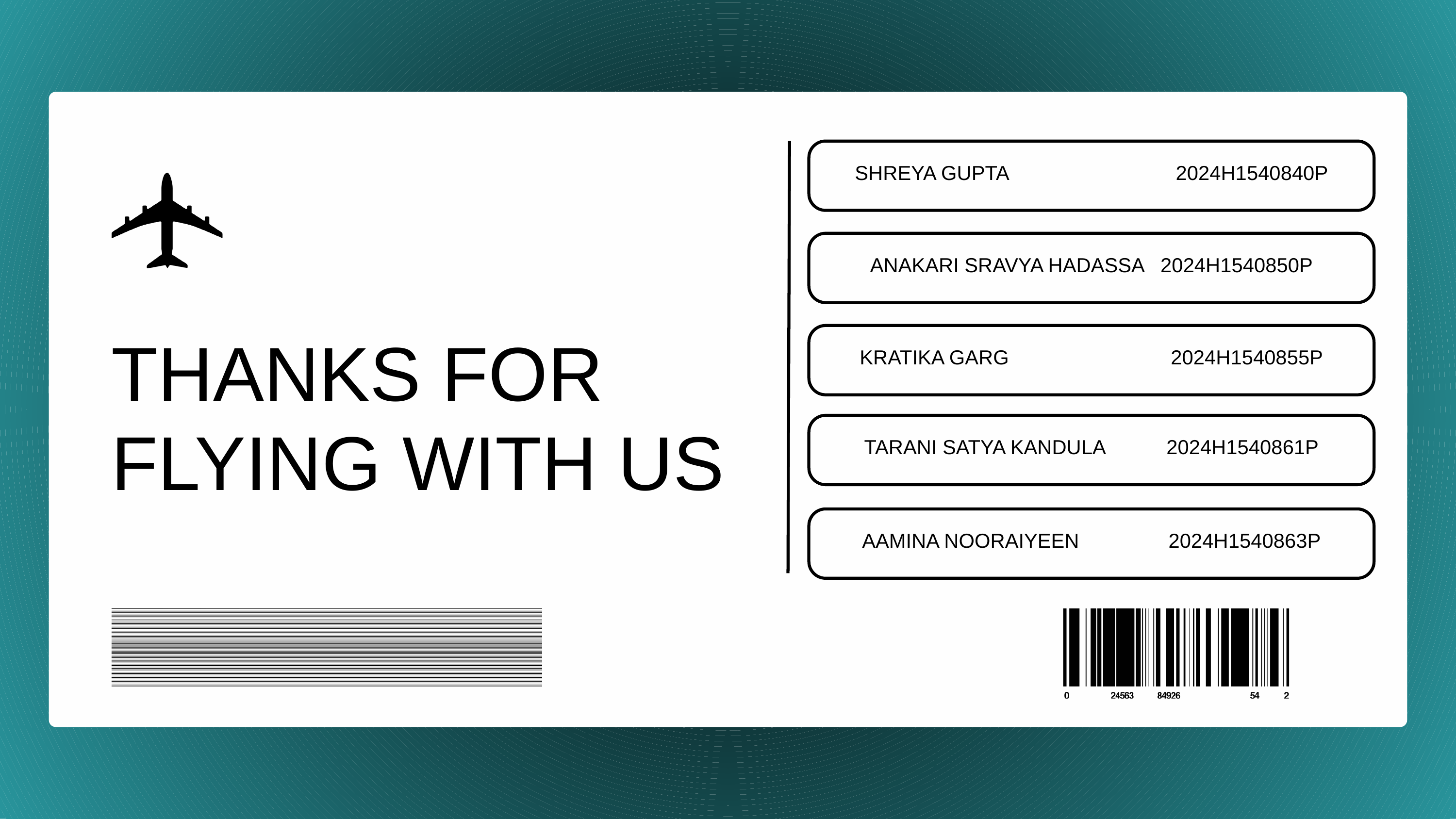

SHREYA GUPTA                              2024H1540840P

ANAKARI SRAVYA HADASSA   2024H1540850P

KRATIKA GARG                             2024H1540855P
THANKS FOR FLYING WITH US

TARANI SATYA KANDULA           2024H1540861P

AAMINA NOORAIYEEN                2024H1540863P